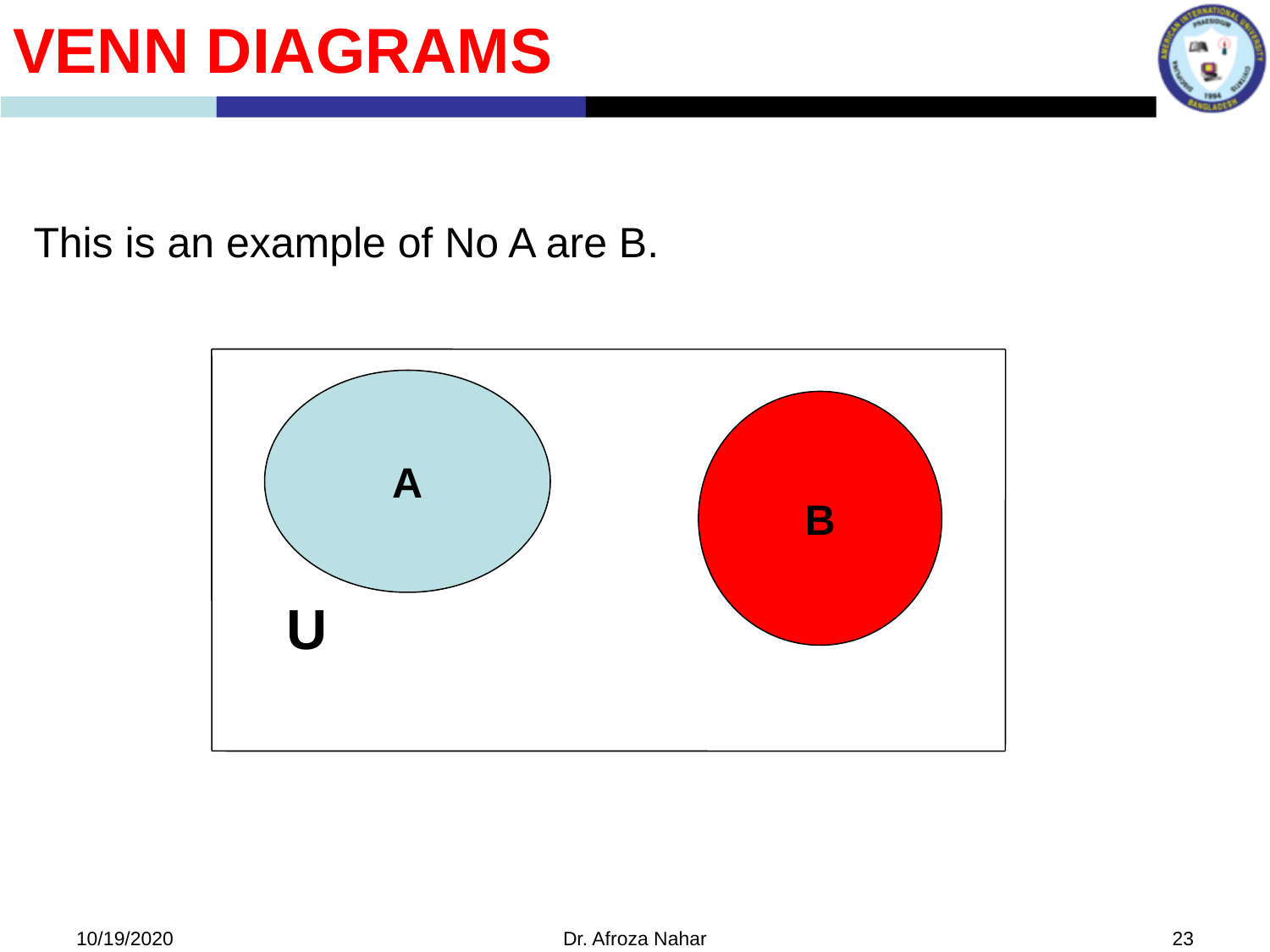

Venn Diagrams
This is an example of No A are B.

		     U

A
B

10/19/2020
Dr. Afroza Nahar
23